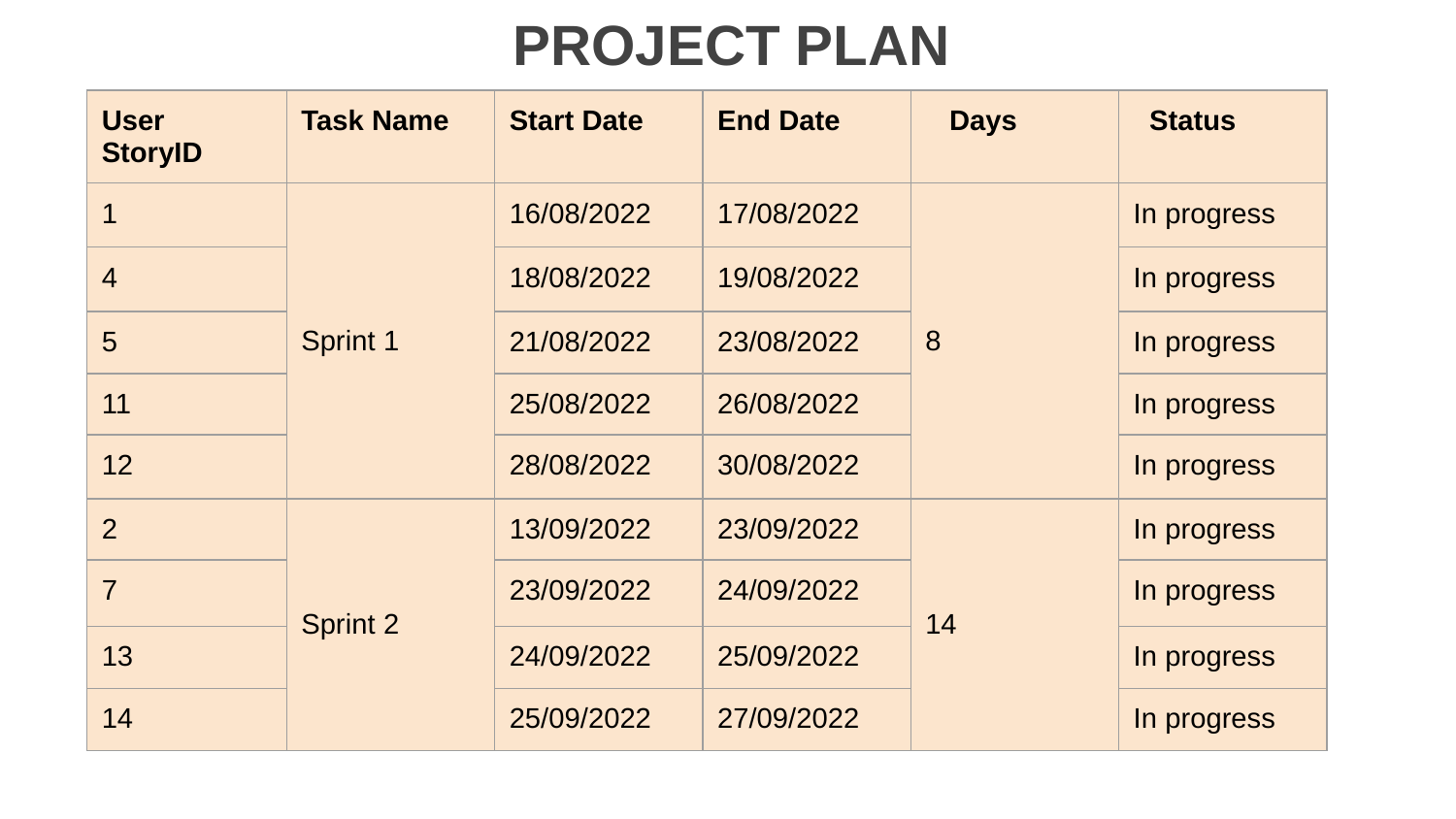

# PROJECT PLAN
| User StoryID | Task Name | Start Date | End Date | Days | Status |
| --- | --- | --- | --- | --- | --- |
| 1 | Sprint 1 | 16/08/2022 | 17/08/2022 | 8 | In progress |
| 4 |  | 18/08/2022 | 19/08/2022 |  | In progress |
| 5 |  | 21/08/2022 | 23/08/2022 |  | In progress |
| 11 |  | 25/08/2022 | 26/08/2022 |  | In progress |
| 12 |  | 28/08/2022 | 30/08/2022 |  | In progress |
| 2 | Sprint 2 | 13/09/2022 | 23/09/2022 | 14 | In progress |
| 7 |  | 23/09/2022 | 24/09/2022 |  | In progress |
| 13 |  | 24/09/2022 | 25/09/2022 |  | In progress |
| 14 |  | 25/09/2022 | 27/09/2022 |  | In progress |